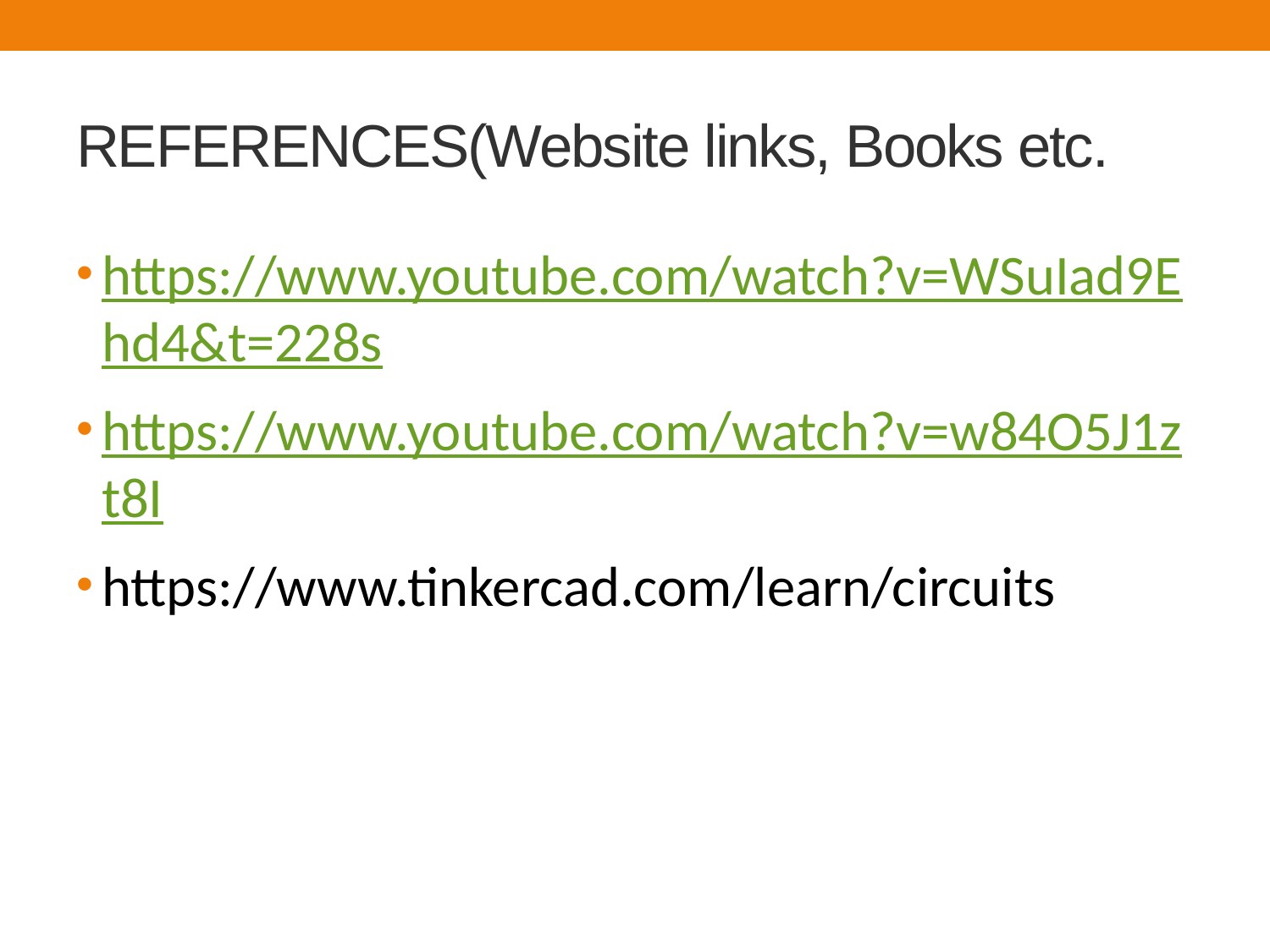

# REFERENCES(Website links, Books etc.
https://www.youtube.com/watch?v=WSuIad9Ehd4&t=228s
https://www.youtube.com/watch?v=w84O5J1zt8I
https://www.tinkercad.com/learn/circuits